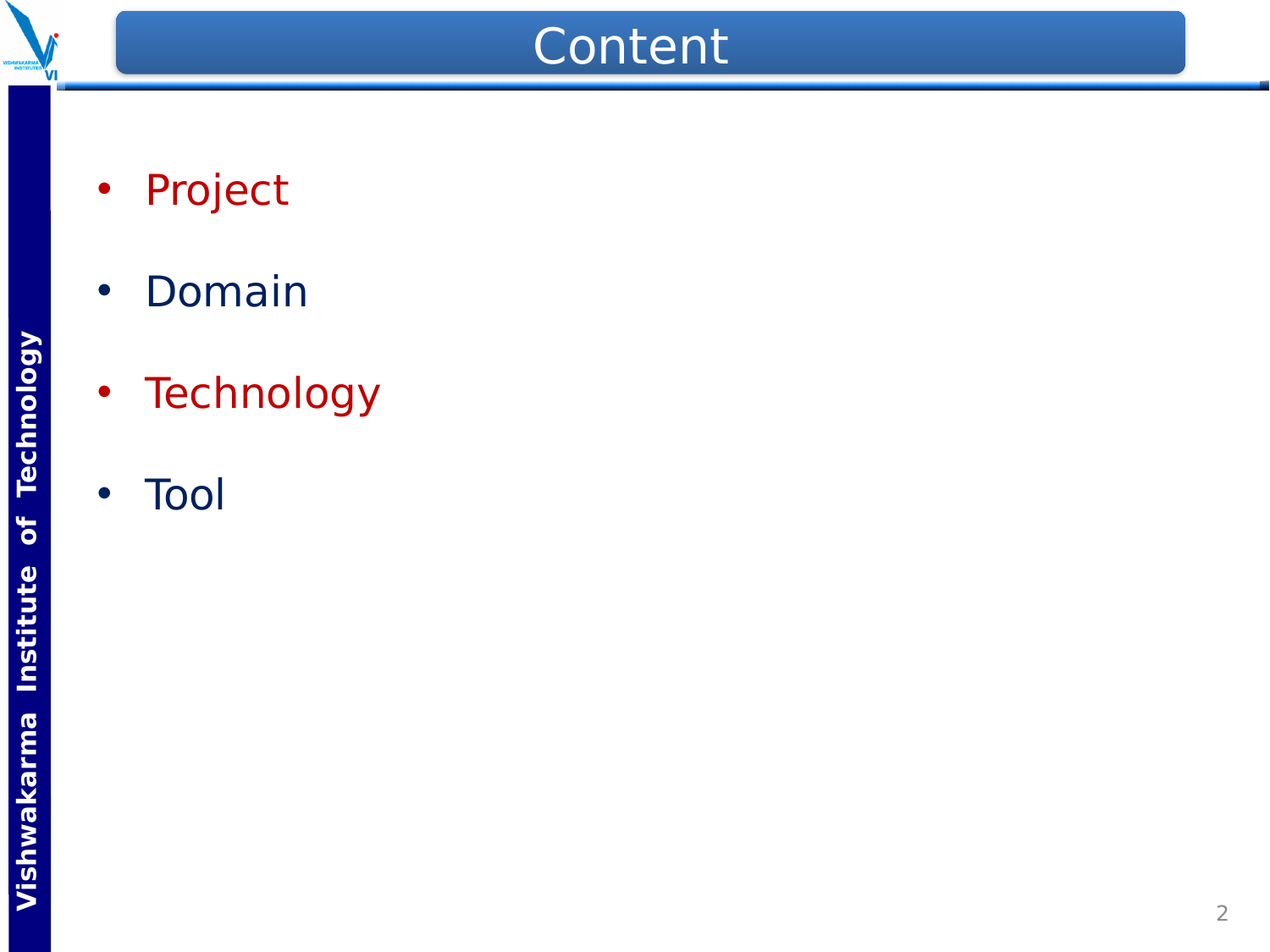

# Content
Project
Domain
Technology
Tool

2